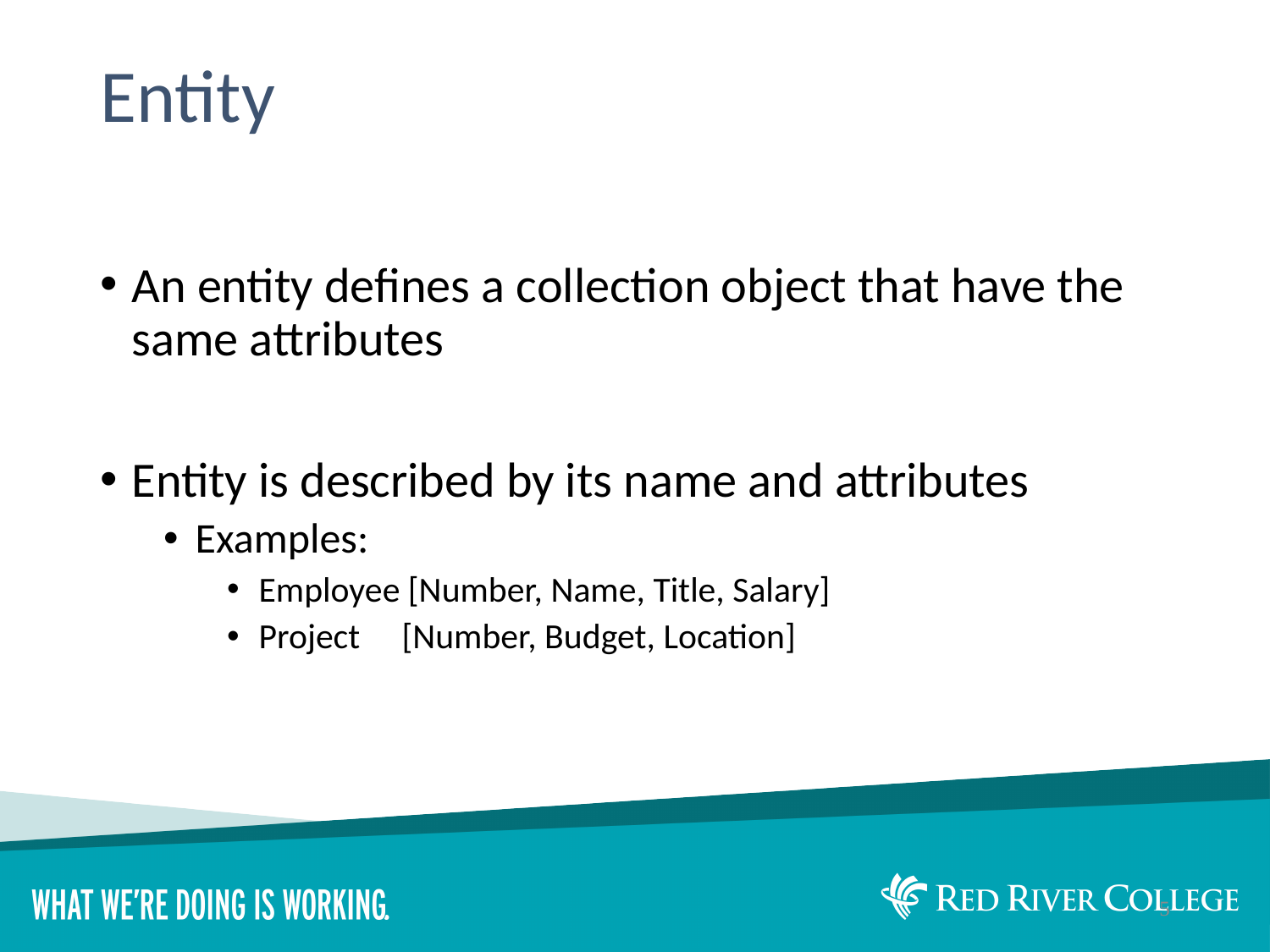

# Entity
An entity defines a collection object that have the same attributes

Entity is described by its name and attributes
Examples:
Employee [Number, Name, Title, Salary]
Project	  [Number, Budget, Location]

5